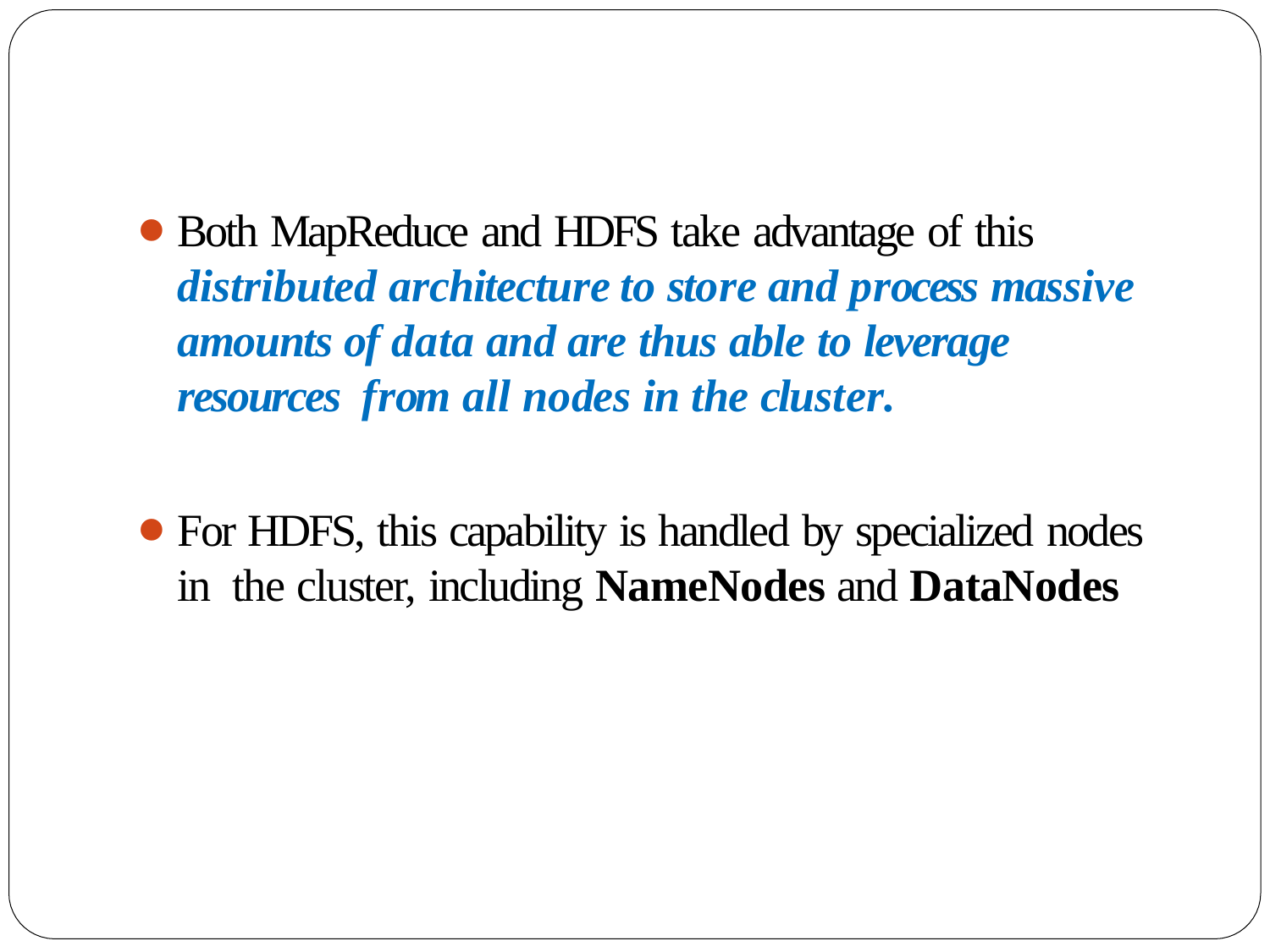

Both MapReduce and HDFS take advantage of this  distributed architecture to store and process massive  amounts of data and are thus able to leverage resources  from all nodes in the cluster.

For HDFS, this capability is handled by specialized nodes in  the cluster, including NameNodes and DataNodes